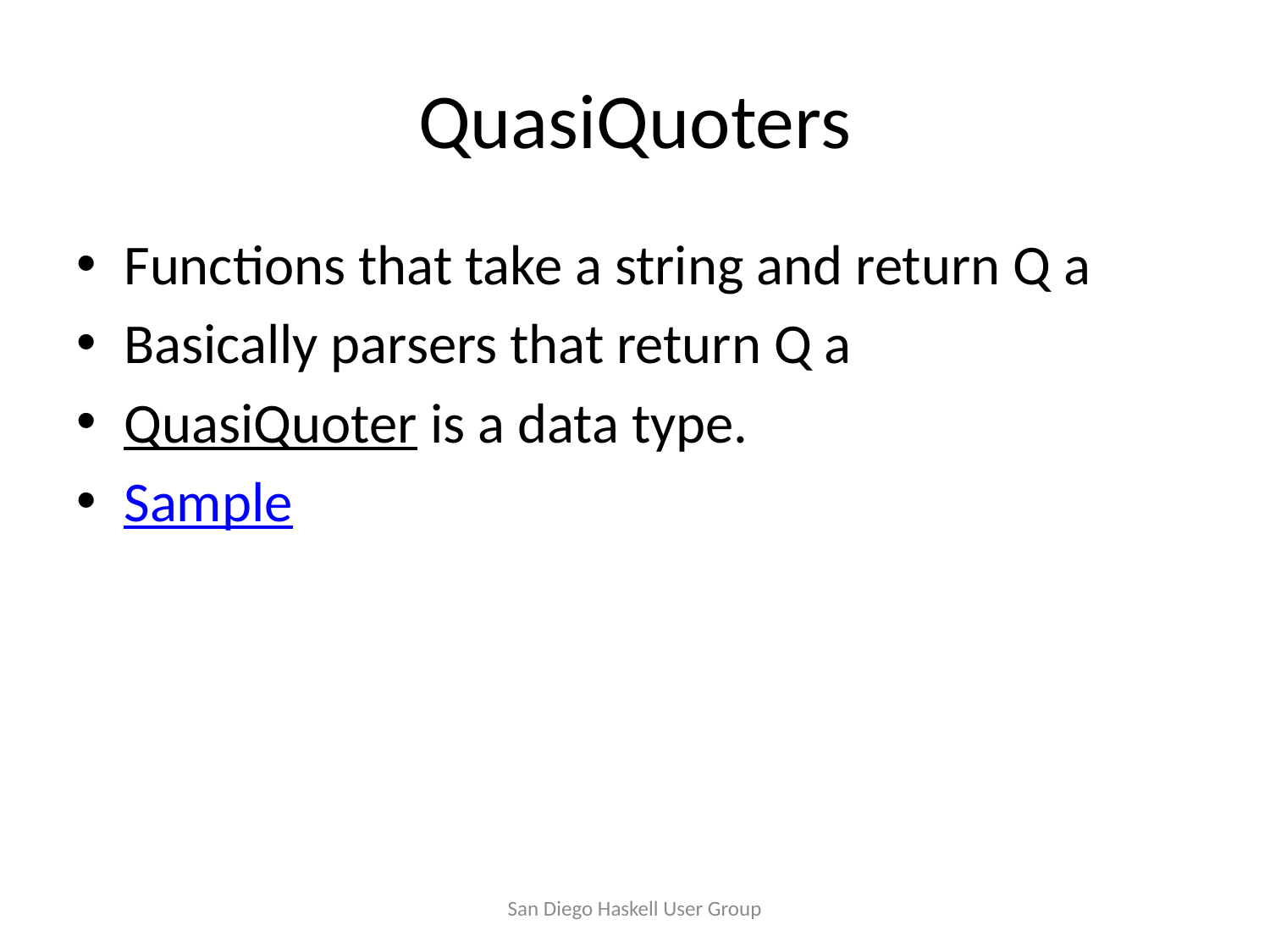

# QuasiQuoters
Functions that take a string and return Q a
Basically parsers that return Q a
QuasiQuoter is a data type.
Sample

San Diego Haskell User Group